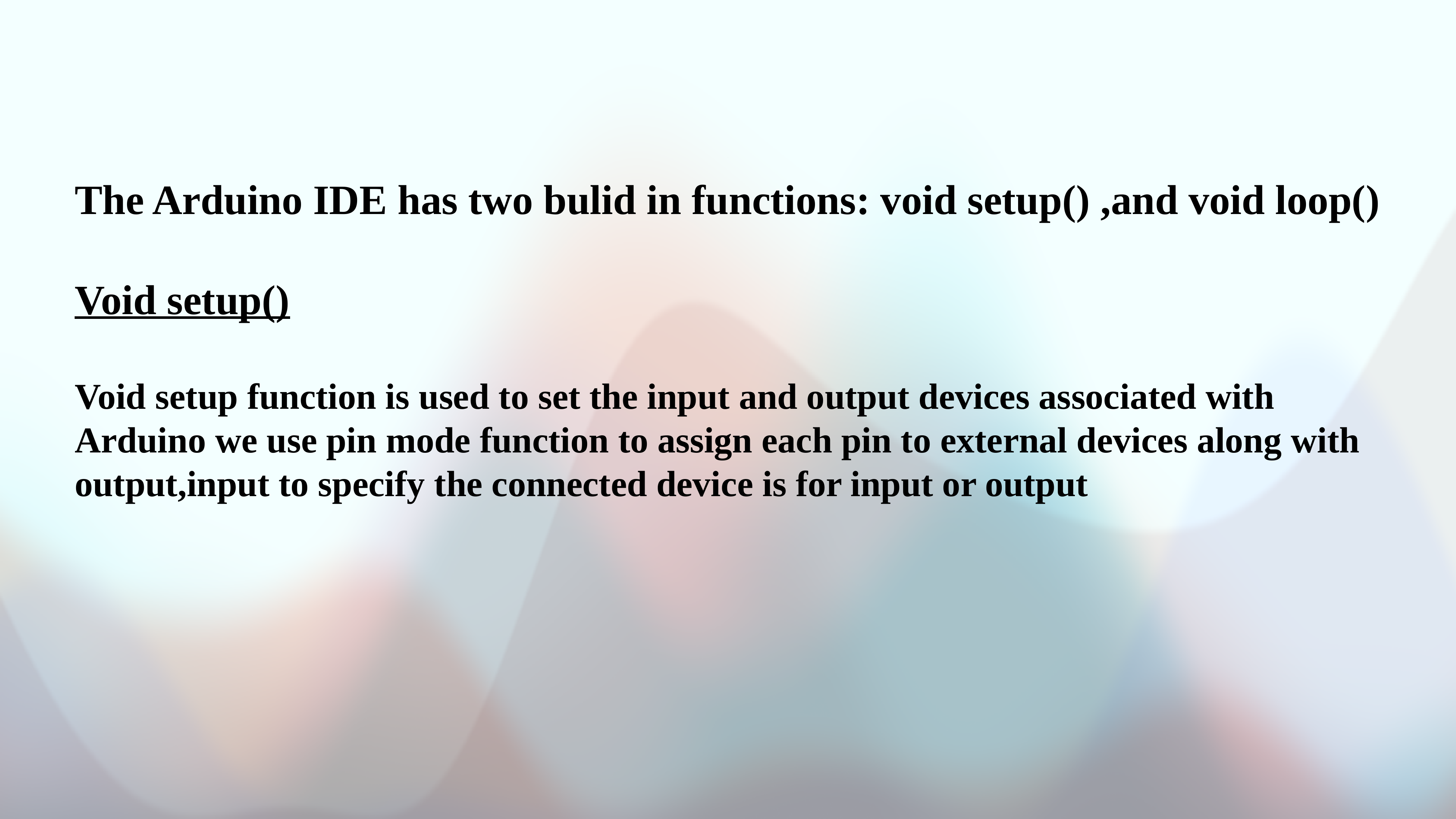

.
The Arduino IDE has two bulid in functions: void setup() ,and void loop()

Void setup()

Void setup function is used to set the input and output devices associated with Arduino we use pin mode function to assign each pin to external devices along with output,input to specify the connected device is for input or output